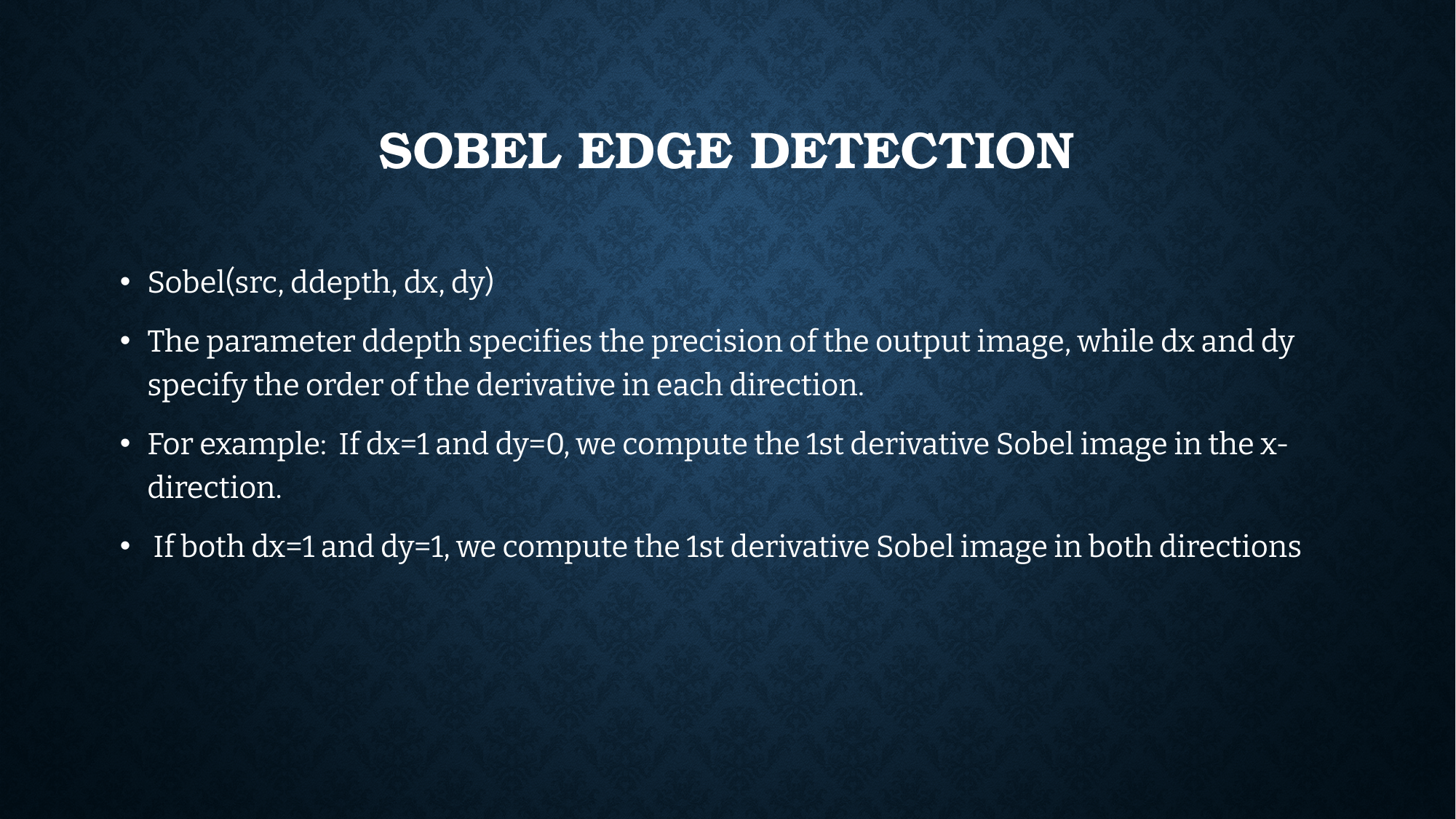

# SOBEL EDGE DETECTION
Sobel(src, ddepth, dx, dy)
The parameter ddepth specifies the precision of the output image, while dx and dy specify the order of the derivative in each direction.
For example:  If dx=1 and dy=0, we compute the 1st derivative Sobel image in the x-direction.
 If both dx=1 and dy=1, we compute the 1st derivative Sobel image in both directions